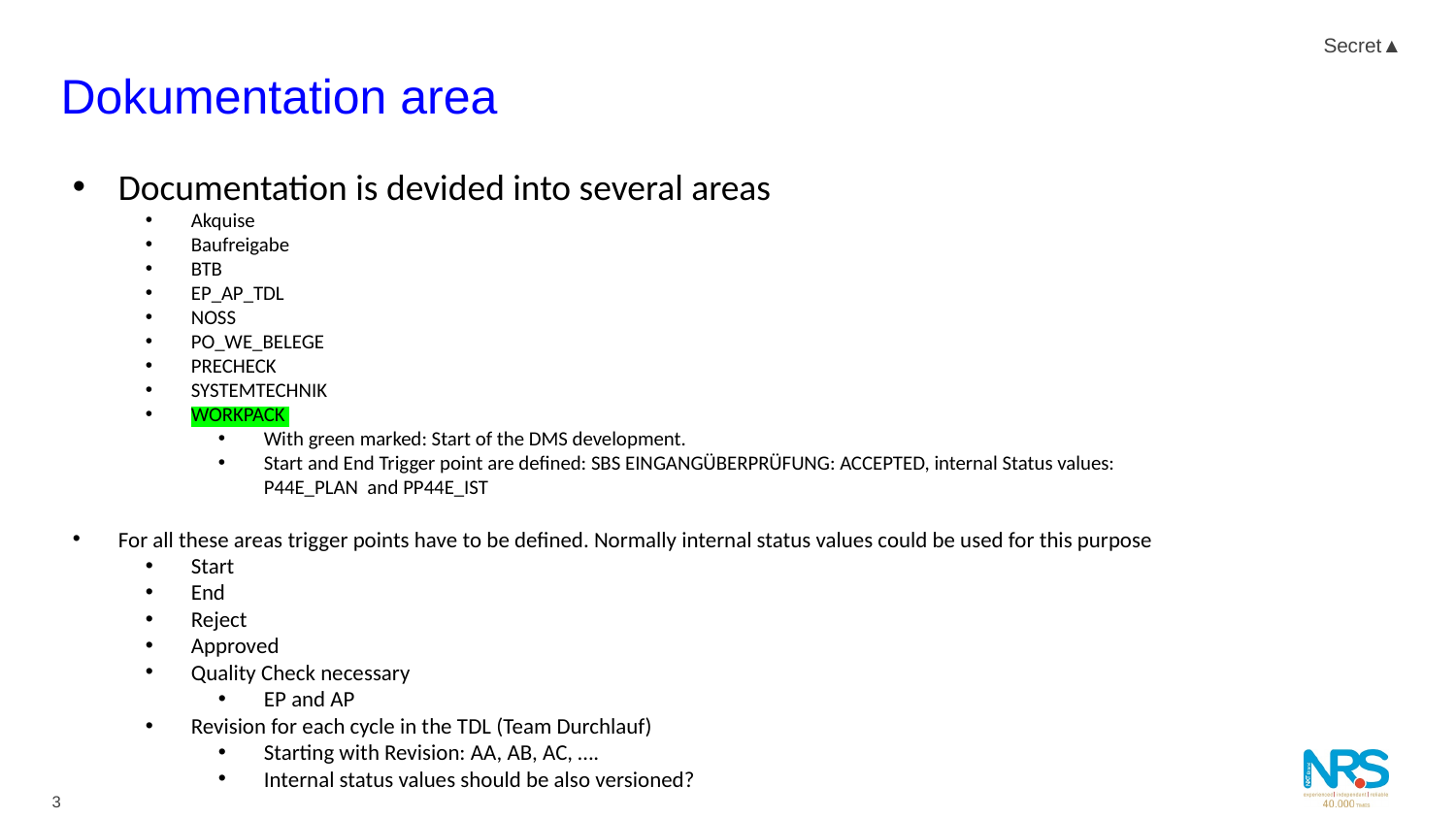

# Dokumentation area
Documentation is devided into several areas
Akquise
Baufreigabe
BTB
EP_AP_TDL
NOSS
PO_WE_BELEGE
PRECHECK
SYSTEMTECHNIK
WORKPACK
With green marked: Start of the DMS development.
Start and End Trigger point are defined: SBS EINGANGÜBERPRÜFUNG: ACCEPTED, internal Status values: P44E_PLAN  and PP44E_IST

For all these areas trigger points have to be defined. Normally internal status values could be used for this purpose
Start
End
Reject
Approved
Quality Check necessary
EP and AP
Revision for each cycle in the TDL (Team Durchlauf)
Starting with Revision: AA, AB, AC, ….
Internal status values should be also versioned?